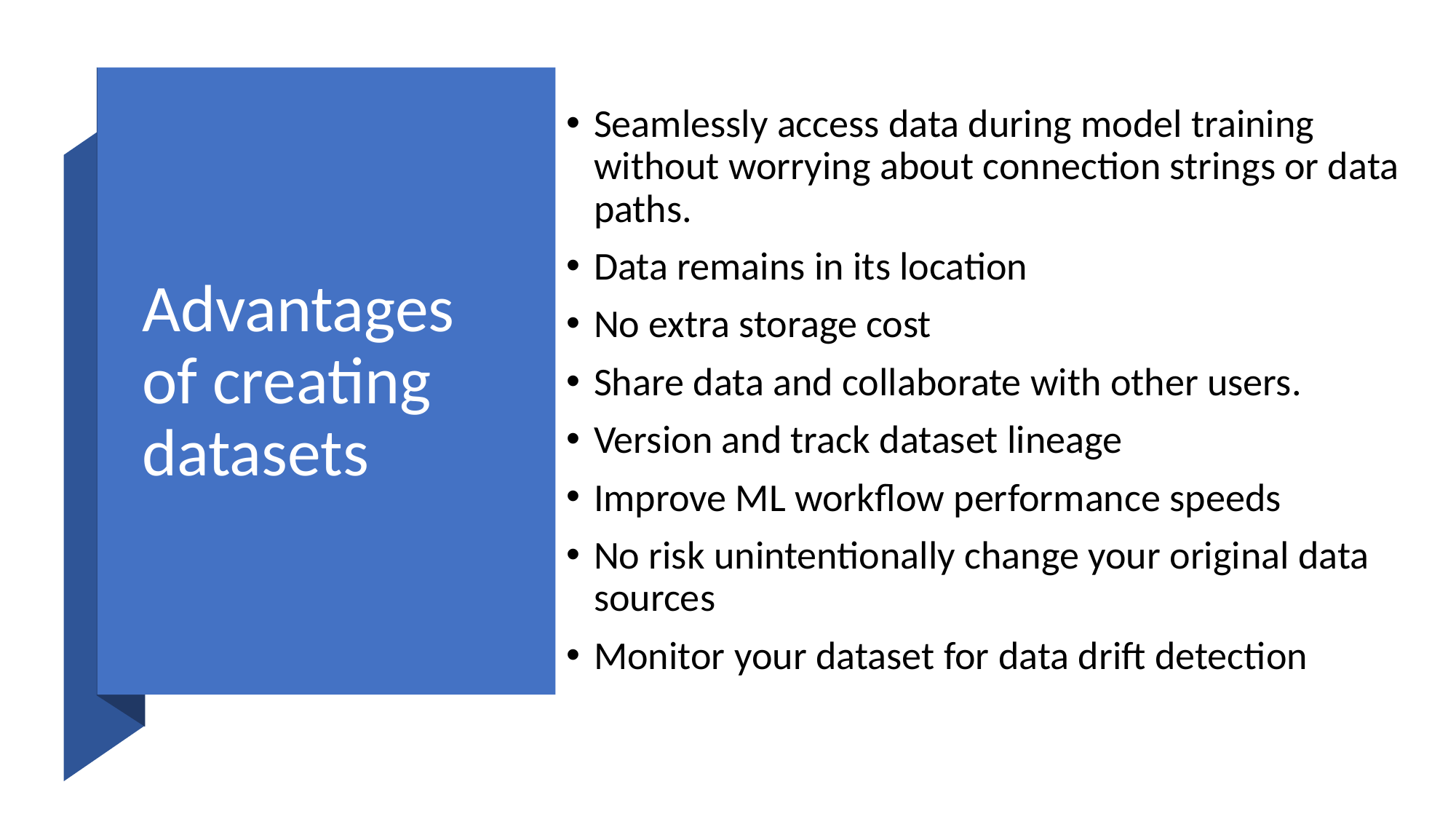

Seamlessly access data during model training without worrying about connection strings or data paths.
Data remains in its location
No extra storage cost
Share data and collaborate with other users.
Version and track dataset lineage
Improve ML workflow performance speeds
No risk unintentionally change your original data sources
Monitor your dataset for data drift detection

# Advantages of creating datasets